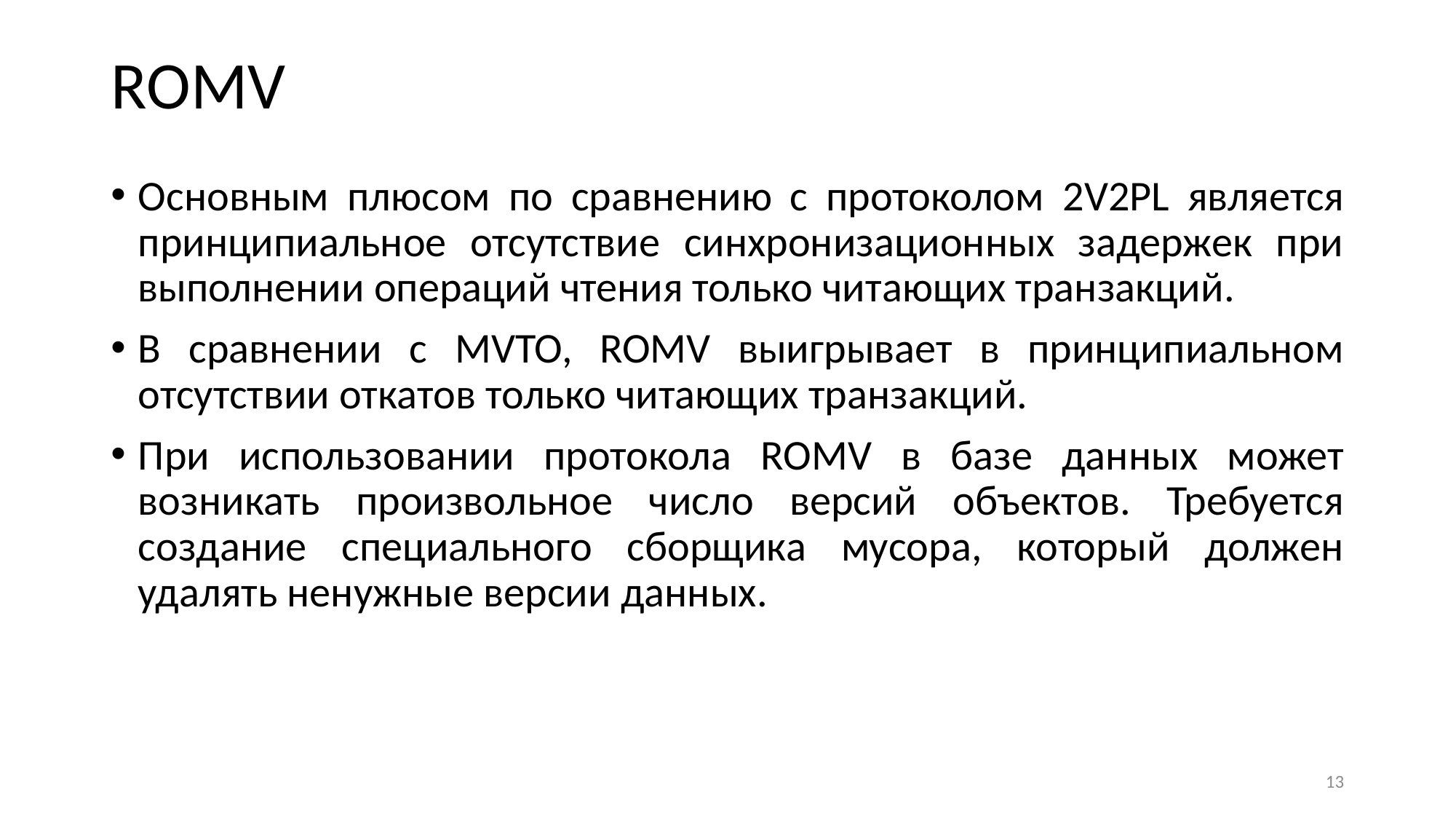

# ROMV
Основным плюсом по сравнению с протоколом 2V2PL является принципиальное отсутствие синхронизационных задержек при выполнении операций чтения только читающих транзакций.
В сравнении с MVTO, ROMV выигрывает в принципиальном отсутствии откатов только читающих транзакций.
При использовании протокола ROMV в базе данных может возникать произвольное число версий объектов. Требуется создание специального сборщика мусора, который должен удалять ненужные версии данных.
13